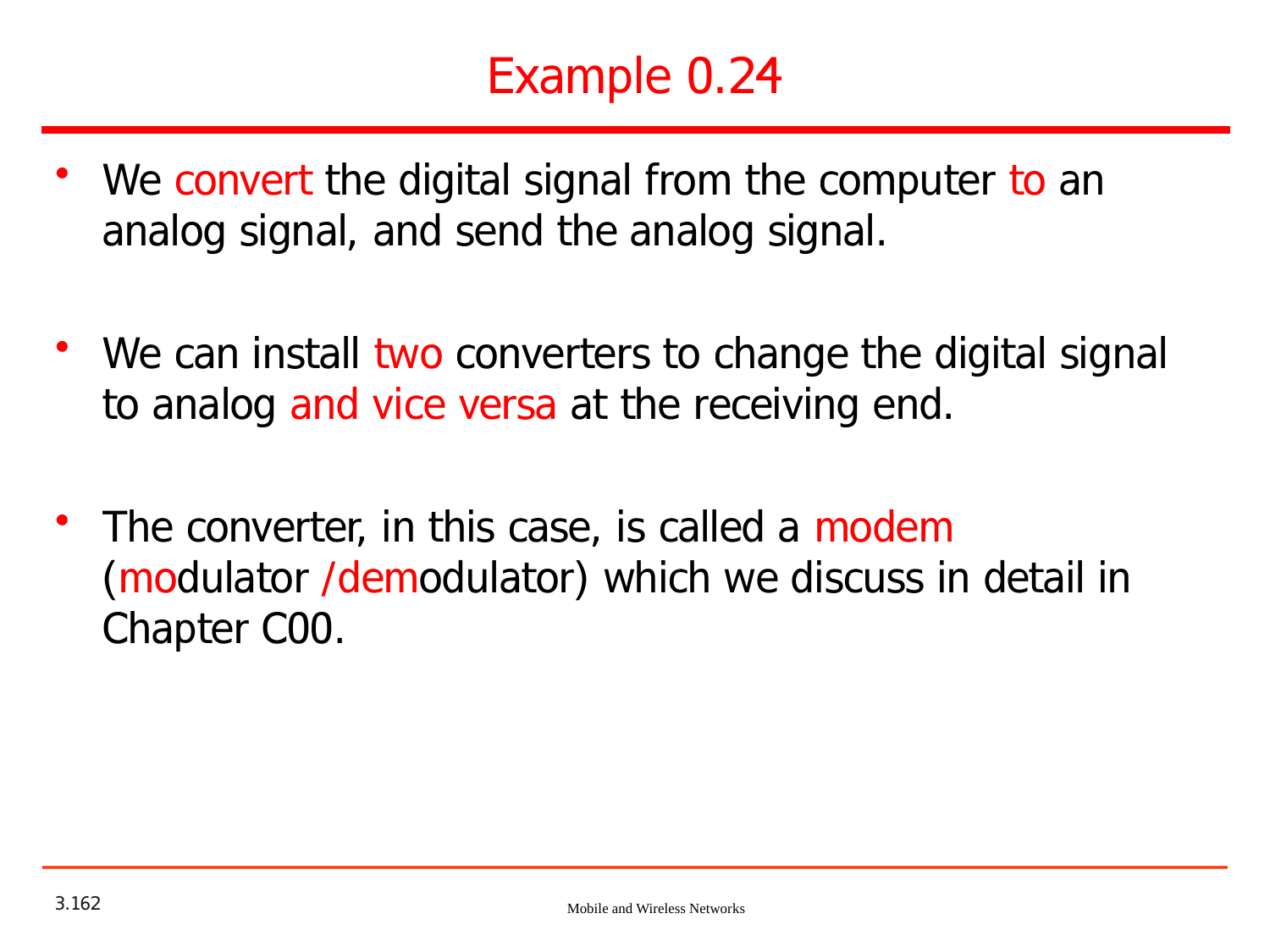

# Example 0.24
We convert the digital signal from the computer to an analog signal, and send the analog signal.

We can install two converters to change the digital signal to analog and vice versa at the receiving end.

The converter, in this case, is called a modem (modulator /demodulator) which we discuss in detail in Chapter C00.

3.162
Mobile and Wireless Networks